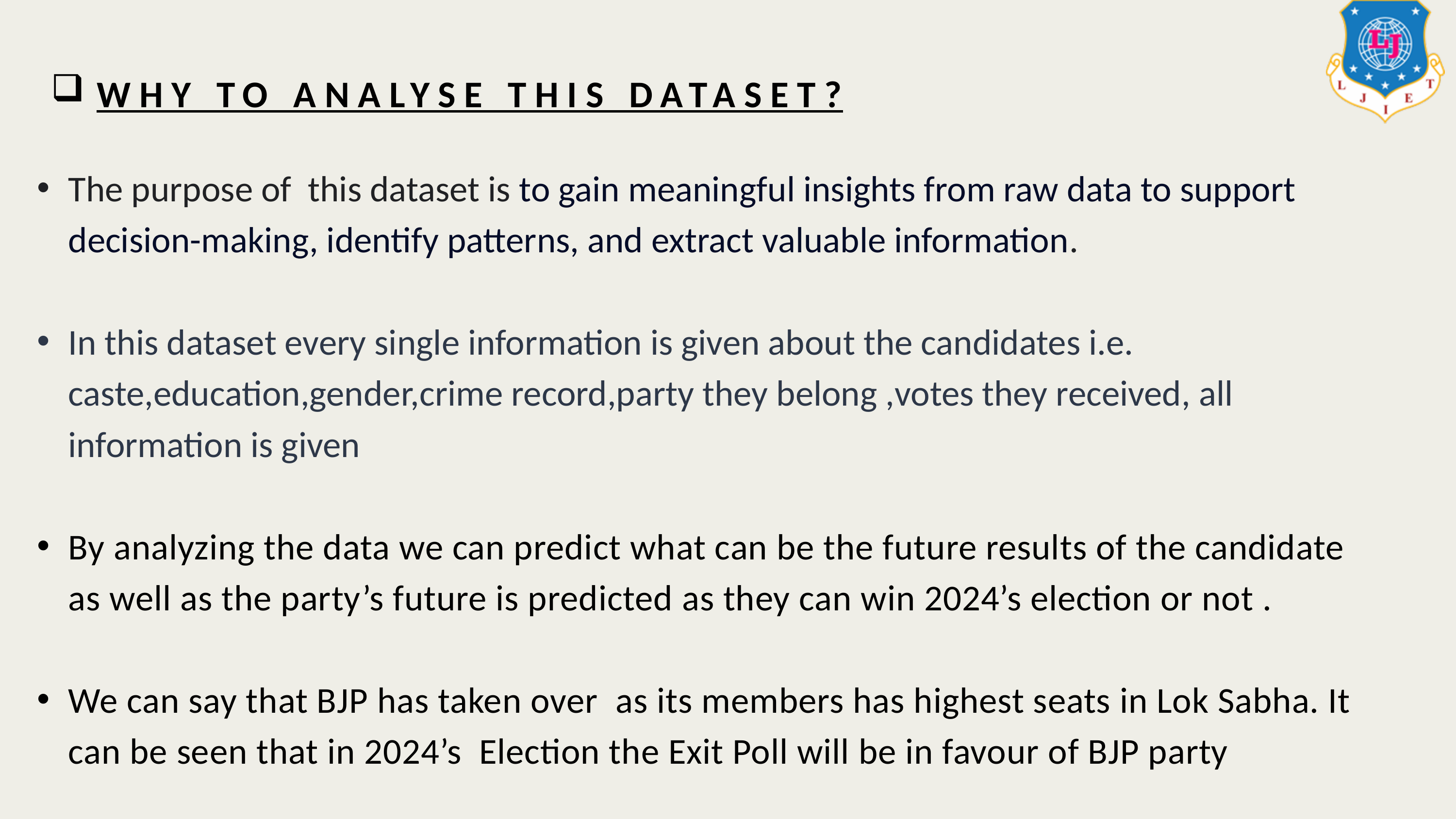

WHY TO ANALYSE THIS DATASET?
The purpose of  this dataset is to gain meaningful insights from raw data to support decision-making, identify patterns, and extract valuable information.

In this dataset every single information is given about the candidates i.e. caste,education,gender,crime record,party they belong ,votes they received, all information is given

By analyzing the data we can predict what can be the future results of the candidate as well as the party’s future is predicted as they can win 2024’s election or not .

We can say that BJP has taken over  as its members has highest seats in Lok Sabha. It can be seen that in 2024’s  Election the Exit Poll will be in favour of BJP party